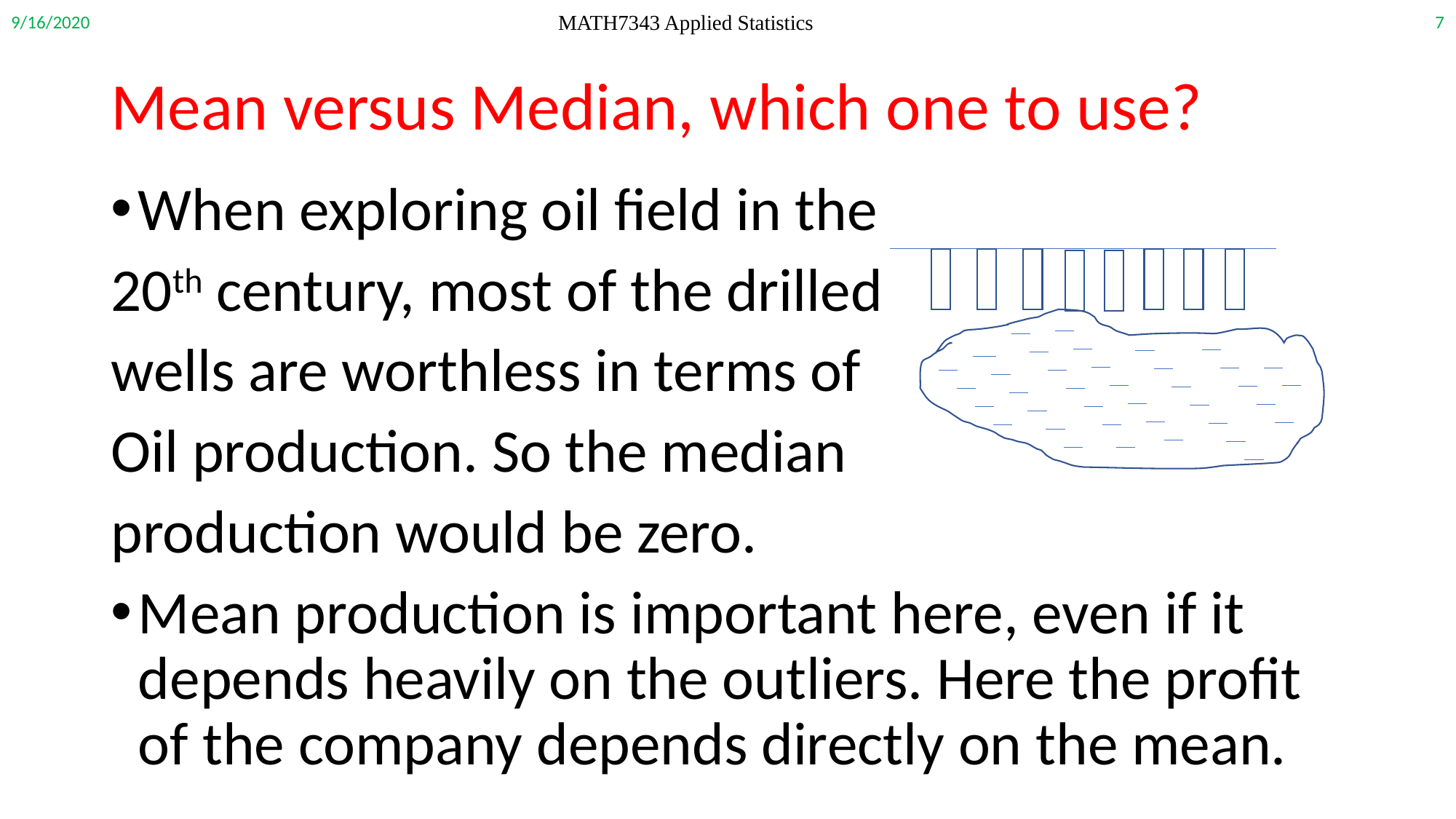

9/16/2020
7
MATH7343 Applied Statistics
# Mean versus Median, which one to use?
When exploring oil field in the
20th century, most of the drilled
wells are worthless in terms of
Oil production. So the median
production would be zero.
Mean production is important here, even if it depends heavily on the outliers. Here the profit of the company depends directly on the mean.